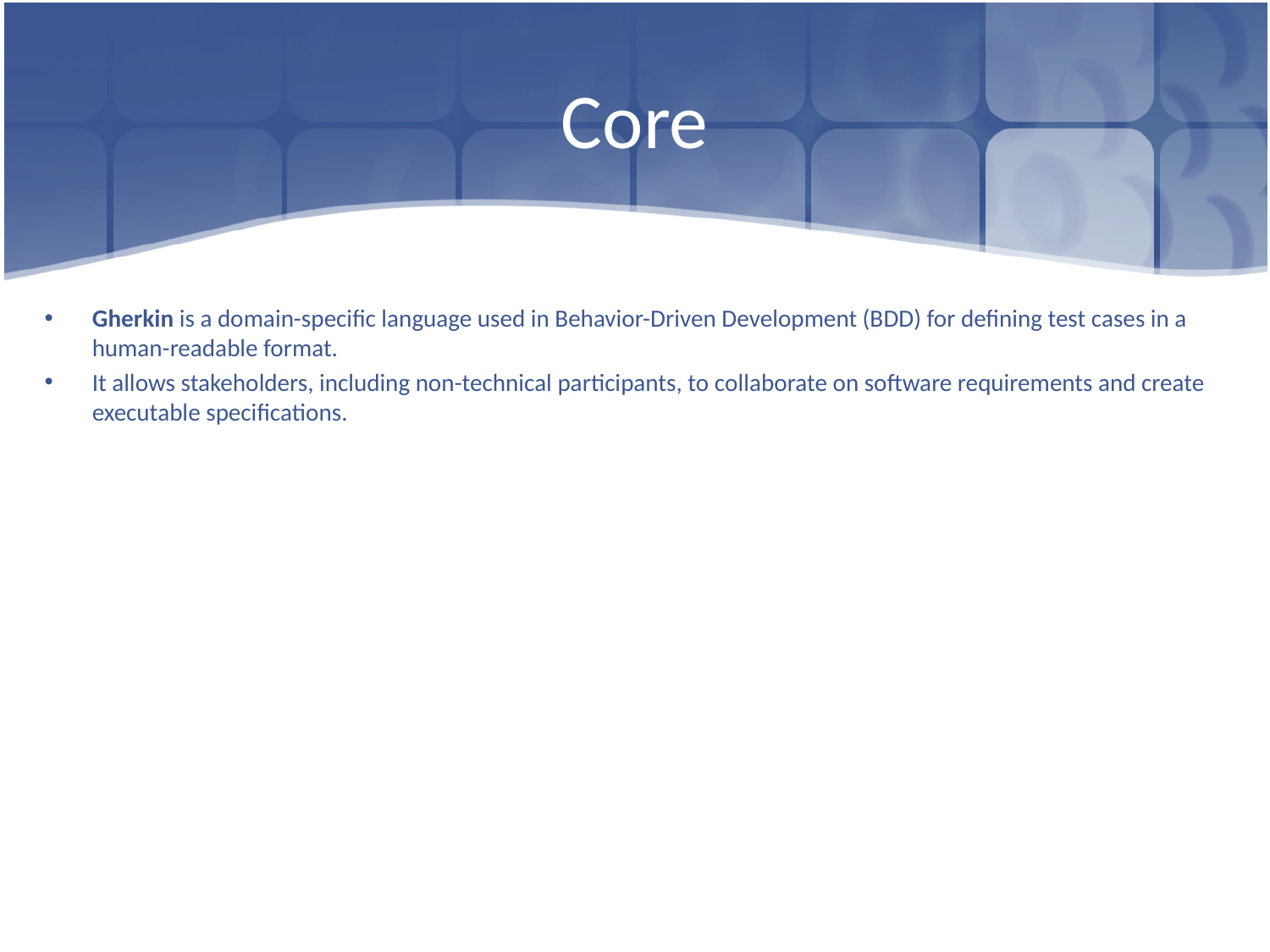

# Core
Gherkin is a domain-specific language used in Behavior-Driven Development (BDD) for defining test cases in a human-readable format.
It allows stakeholders, including non-technical participants, to collaborate on software requirements and create executable specifications.